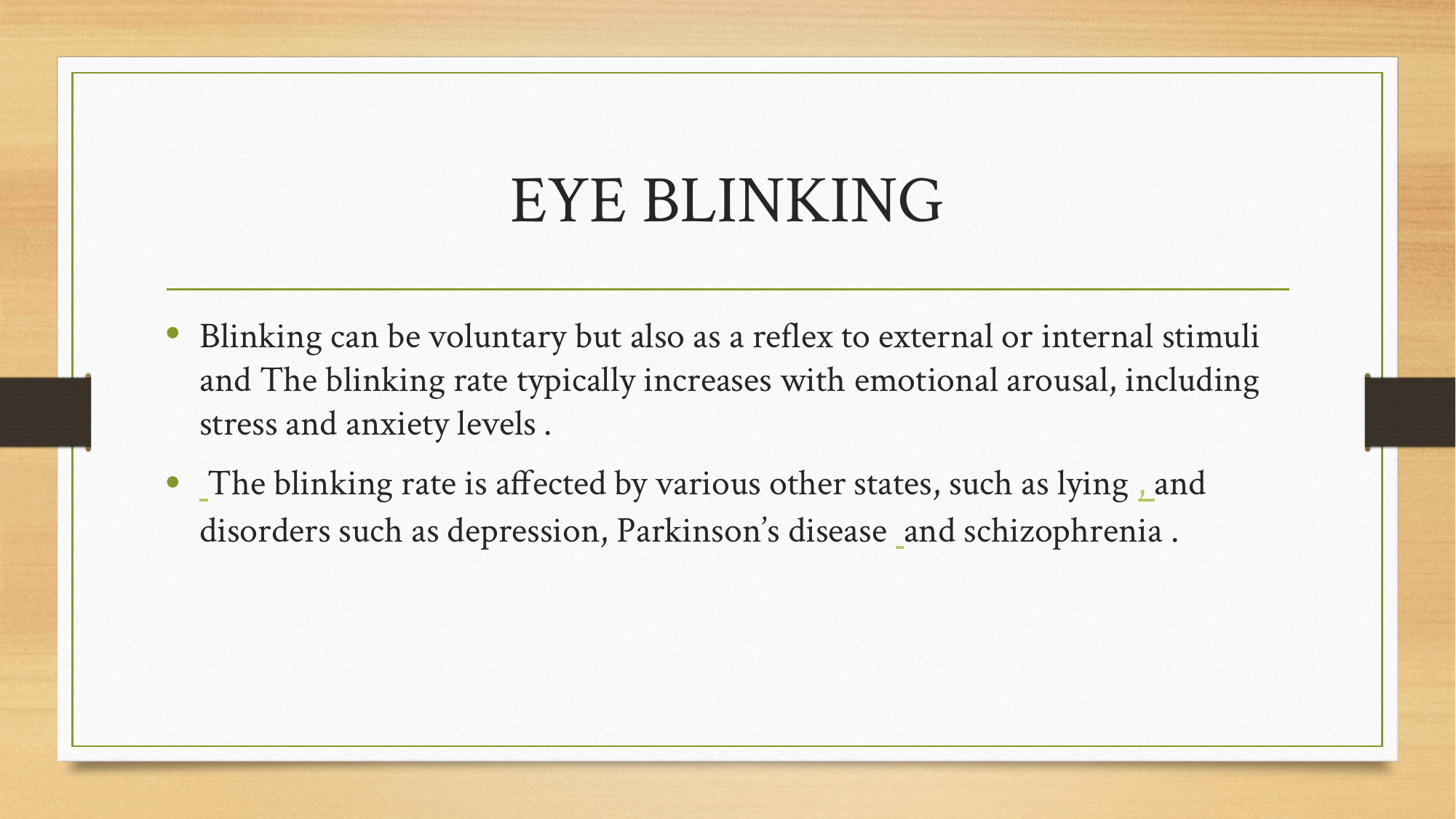

# EYE BLINKING
Blinking can be voluntary but also as a reﬂex to external or internal stimuli and The blinking rate typically increases with emotional arousal, including stress and anxiety levels .
 The blinking rate is affected by various other states, such as lying , and disorders such as depression, Parkinson’s disease  and schizophrenia .